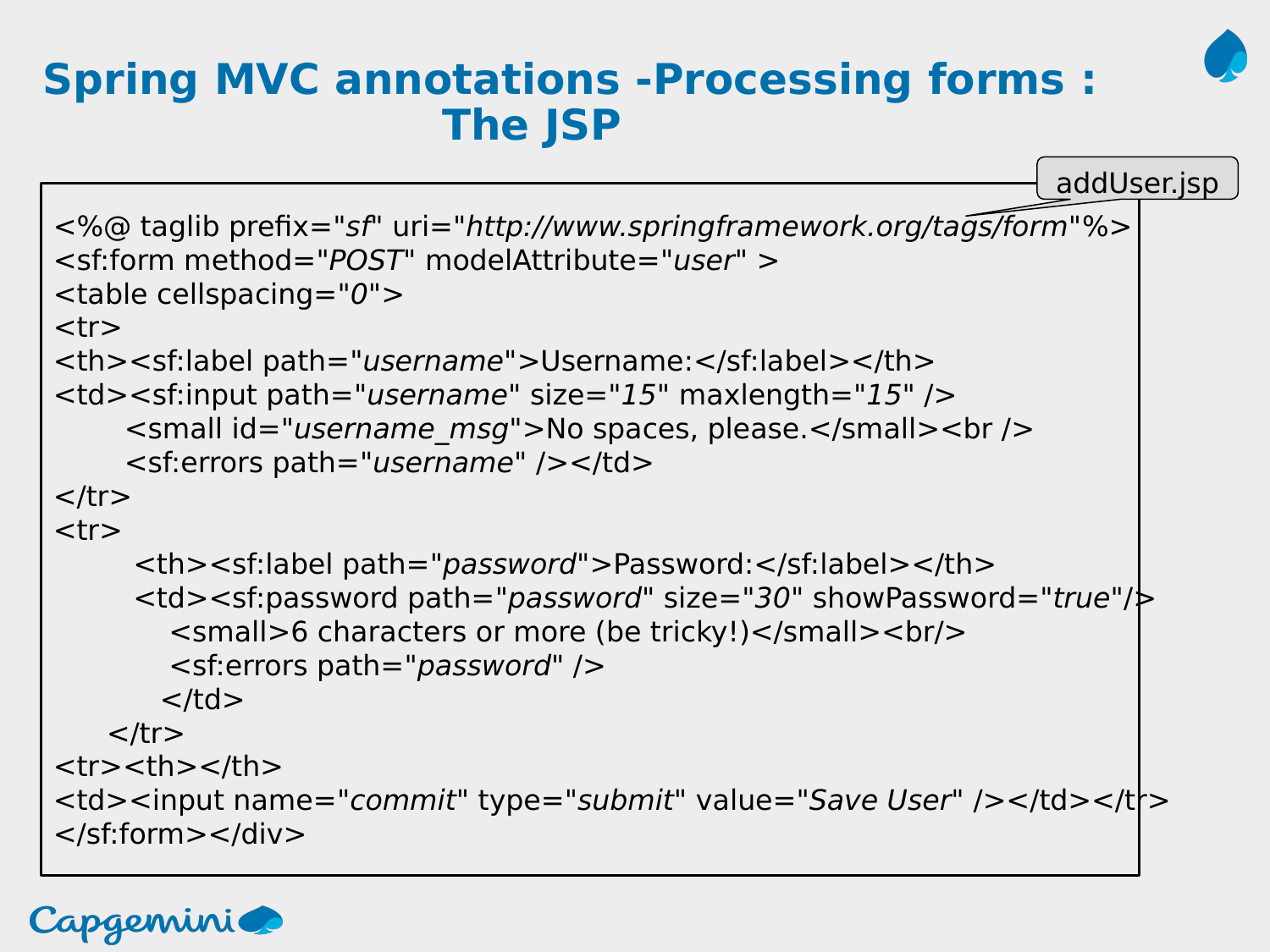

# Spring MVC annotations -Processing forms : The JSP
addUser.jsp
<%@ taglib prefix="sf" uri="http://www.springframework.org/tags/form"%>
<sf:form method="POST" modelAttribute="user" >
<table cellspacing="0">
<tr>
<th><sf:label path="username">Username:</sf:label></th>
<td><sf:input path="username" size="15" maxlength="15" />
        <small id="username_msg">No spaces, please.</small><br />
        <sf:errors path="username" /></td>
</tr>
<tr>
         <th><sf:label path="password">Password:</sf:label></th>
         <td><sf:password path="password" size="30" showPassword="true"/>
             <small>6 characters or more (be tricky!)</small><br/>
             <sf:errors path="password" />
            </td>
      </tr>
<tr><th></th>
<td><input name="commit" type="submit" value="Save User" /></td></tr>
</sf:form></div>